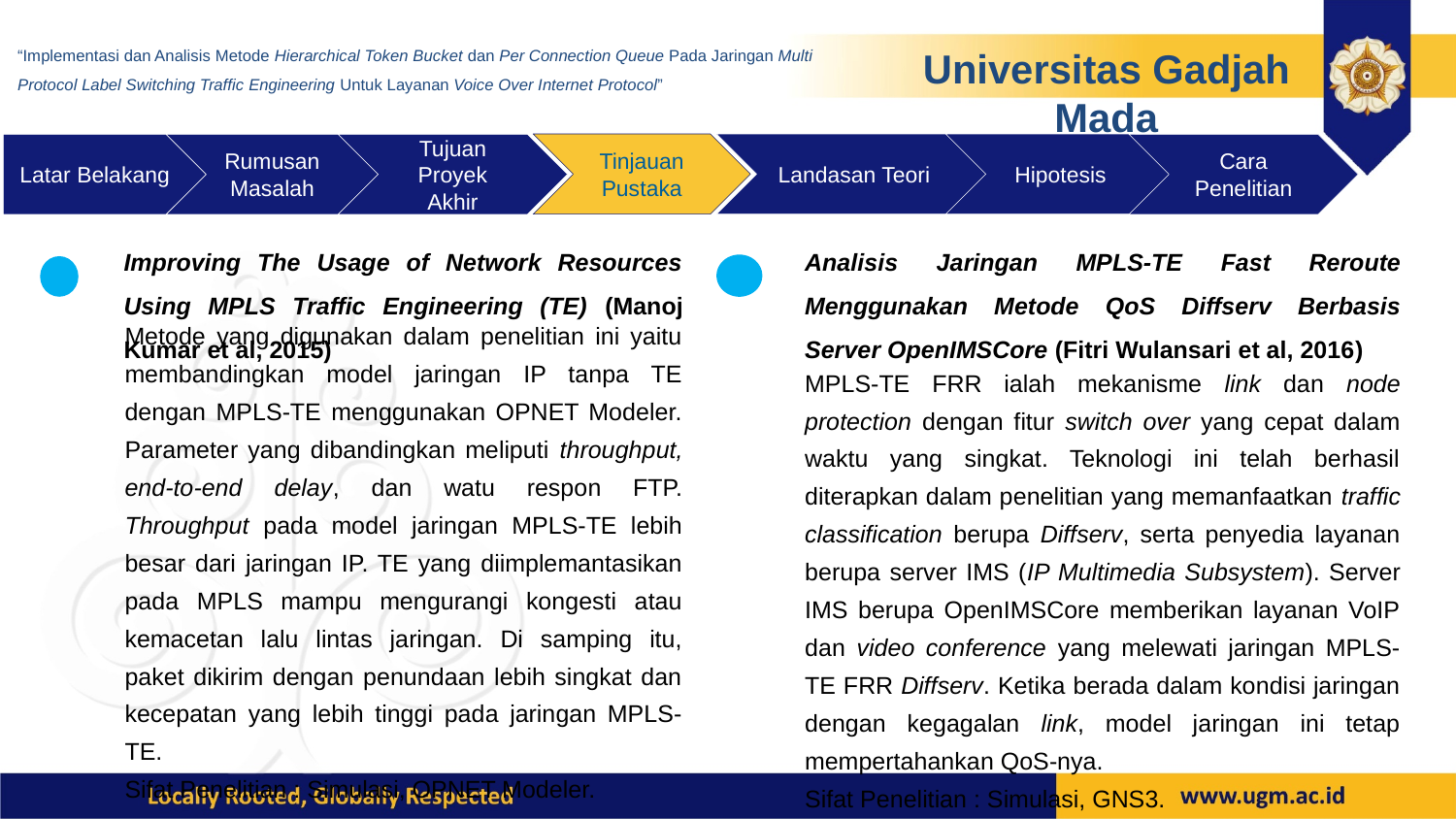

“Implementasi dan Analisis Metode Hierarchical Token Bucket dan Per Connection Queue Pada Jaringan Multi Protocol Label Switching Traffic Engineering Untuk Layanan Voice Over Internet Protocol”
Universitas Gadjah Mada
Tinjauan Pustaka
Landasan Teori
Hipotesis
Latar Belakang
Rumusan Masalah
Tujuan Proyek Akhir
Cara Penelitian
Analisis Jaringan MPLS-TE Fast Reroute Menggunakan Metode QoS Diffserv Berbasis Server OpenIMSCore (Fitri Wulansari et al, 2016)

MPLS-TE FRR ialah mekanisme link dan node protection dengan fitur switch over yang cepat dalam waktu yang singkat. Teknologi ini telah berhasil diterapkan dalam penelitian yang memanfaatkan traffic classification berupa Diffserv, serta penyedia layanan berupa server IMS (IP Multimedia Subsystem). Server IMS berupa OpenIMSCore memberikan layanan VoIP dan video conference yang melewati jaringan MPLS-TE FRR Diffserv. Ketika berada dalam kondisi jaringan dengan kegagalan link, model jaringan ini tetap mempertahankan QoS-nya.
Sifat Penelitian : Simulasi, GNS3.
Improving The Usage of Network Resources Using MPLS Traffic Engineering (TE) (Manoj Kumar et al, 2015)

Metode yang digunakan dalam penelitian ini yaitu membandingkan model jaringan IP tanpa TE dengan MPLS-TE menggunakan OPNET Modeler. Parameter yang dibandingkan meliputi throughput, end-to-end delay, dan watu respon FTP. Throughput pada model jaringan MPLS-TE lebih besar dari jaringan IP. TE yang diimplemantasikan pada MPLS mampu mengurangi kongesti atau kemacetan lalu lintas jaringan. Di samping itu, paket dikirim dengan penundaan lebih singkat dan kecepatan yang lebih tinggi pada jaringan MPLS-TE.
Sifat Penelitian : Simulasi, OPNET Modeler.